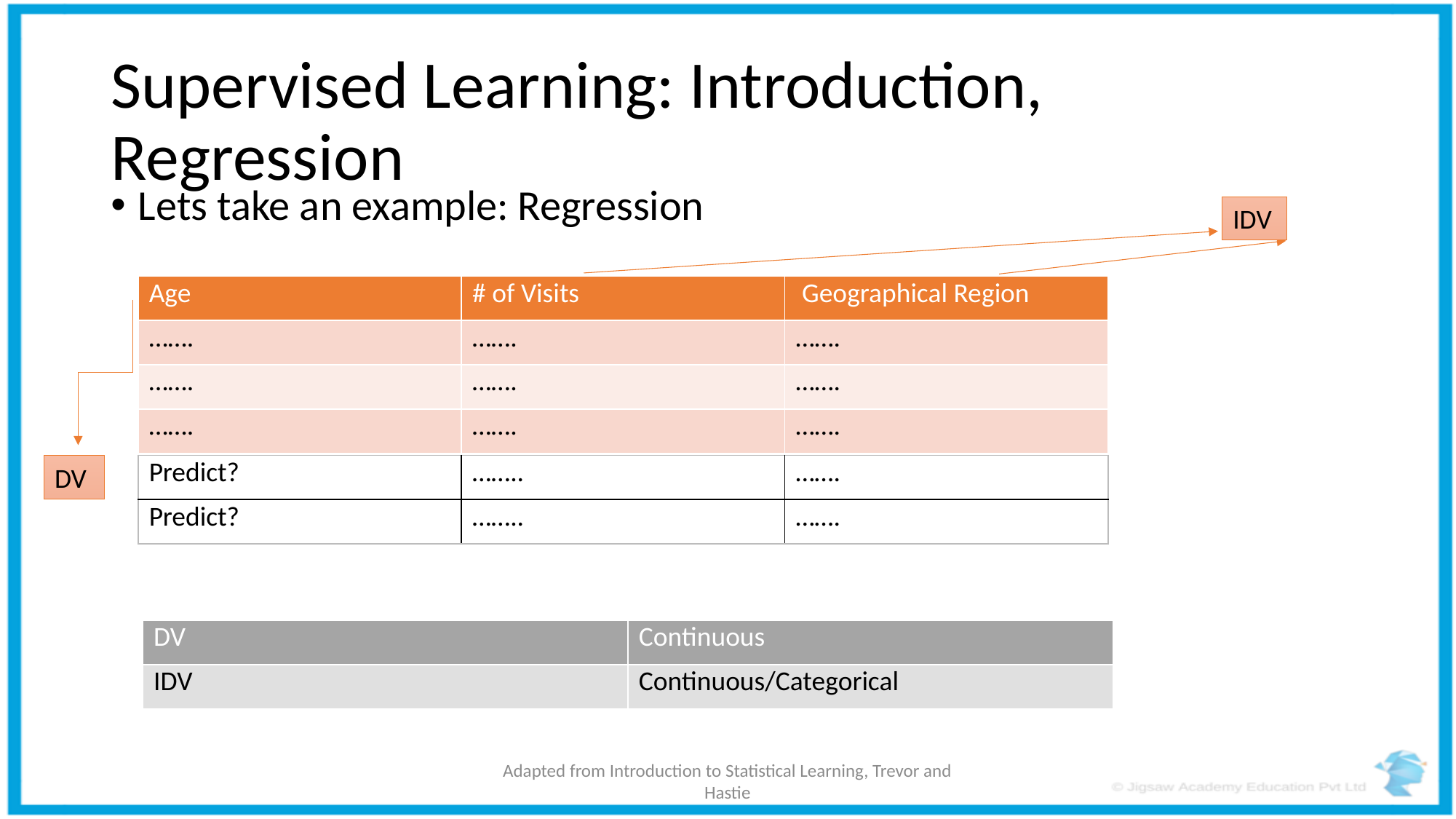

# Supervised Learning: Introduction, Regression
Lets take an example: Regression
IDV
| Age | # of Visits | Geographical Region |
| --- | --- | --- |
| ……. | ……. | ……. |
| ……. | ……. | ……. |
| ……. | ……. | ……. |
| Predict? | …….. | ……. |
| --- | --- | --- |
| Predict? | …….. | ……. |
DV
| DV | Continuous |
| --- | --- |
| IDV | Continuous/Categorical |
Adapted from Introduction to Statistical Learning, Trevor and Hastie